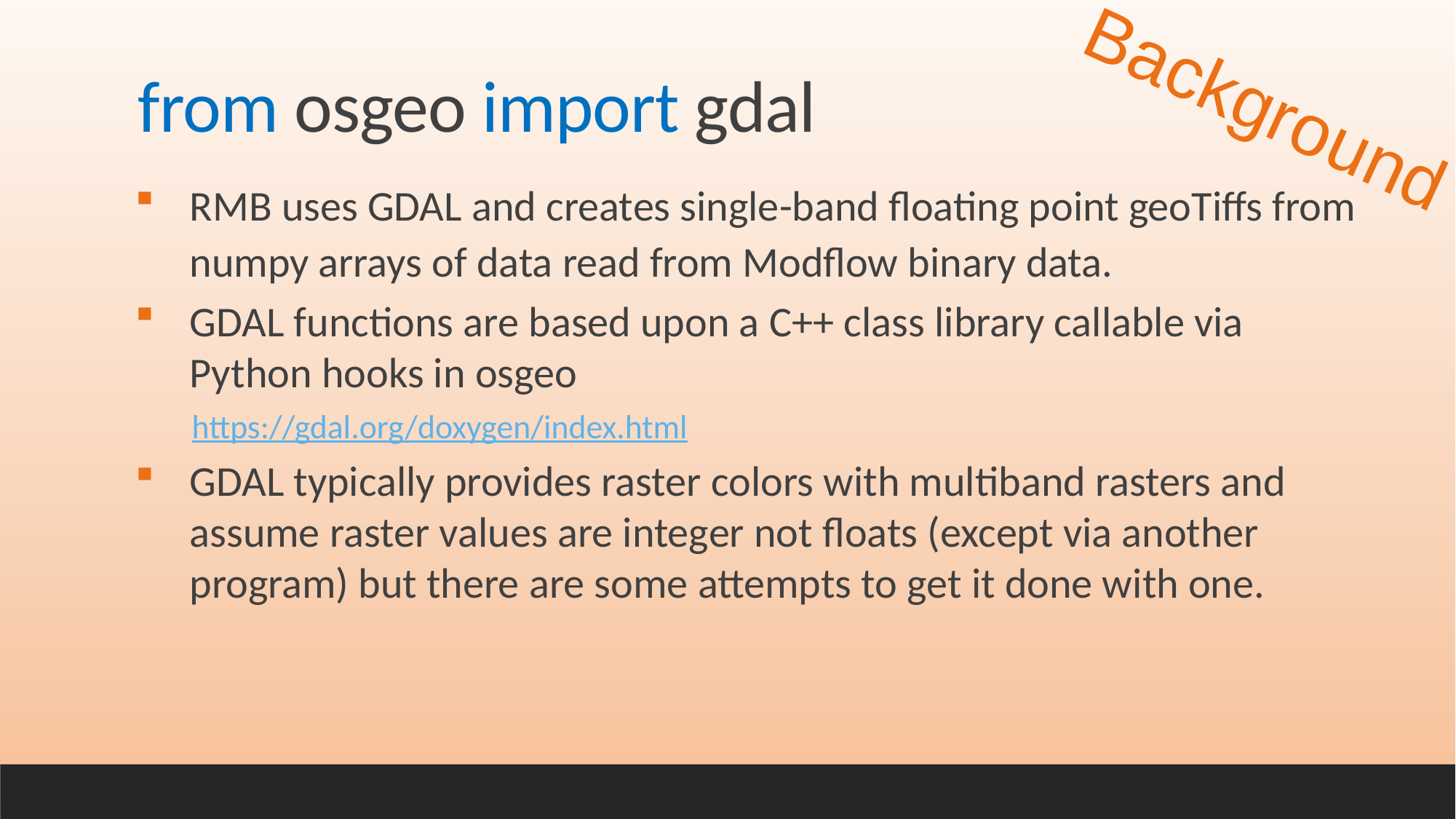

from osgeo import gdal
Background
RMB uses GDAL and creates single-band floating point geoTiffs from numpy arrays of data read from Modflow binary data.
GDAL functions are based upon a C++ class library callable via Python hooks in osgeo
https://gdal.org/doxygen/index.html
GDAL typically provides raster colors with multiband rasters and assume raster values are integer not floats (except via another program) but there are some attempts to get it done with one.